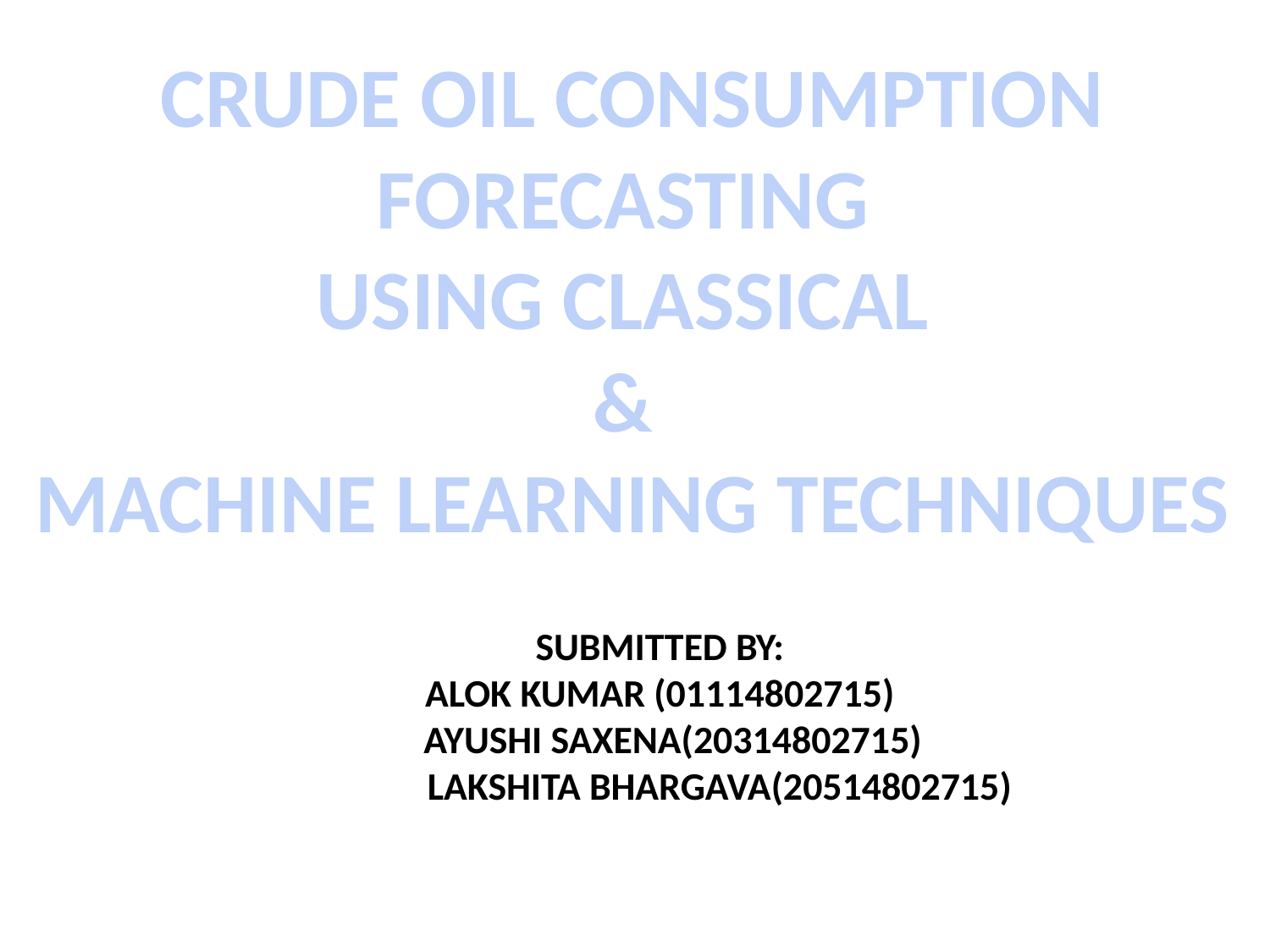

CRUDE OIL CONSUMPTION FORECASTING
USING CLASSICAL
&
MACHINE LEARNING TECHNIQUES
SUBMITTED BY:
ALOK KUMAR (01114802715)
   AYUSHI SAXENA(20314802715)
               LAKSHITA BHARGAVA(20514802715)